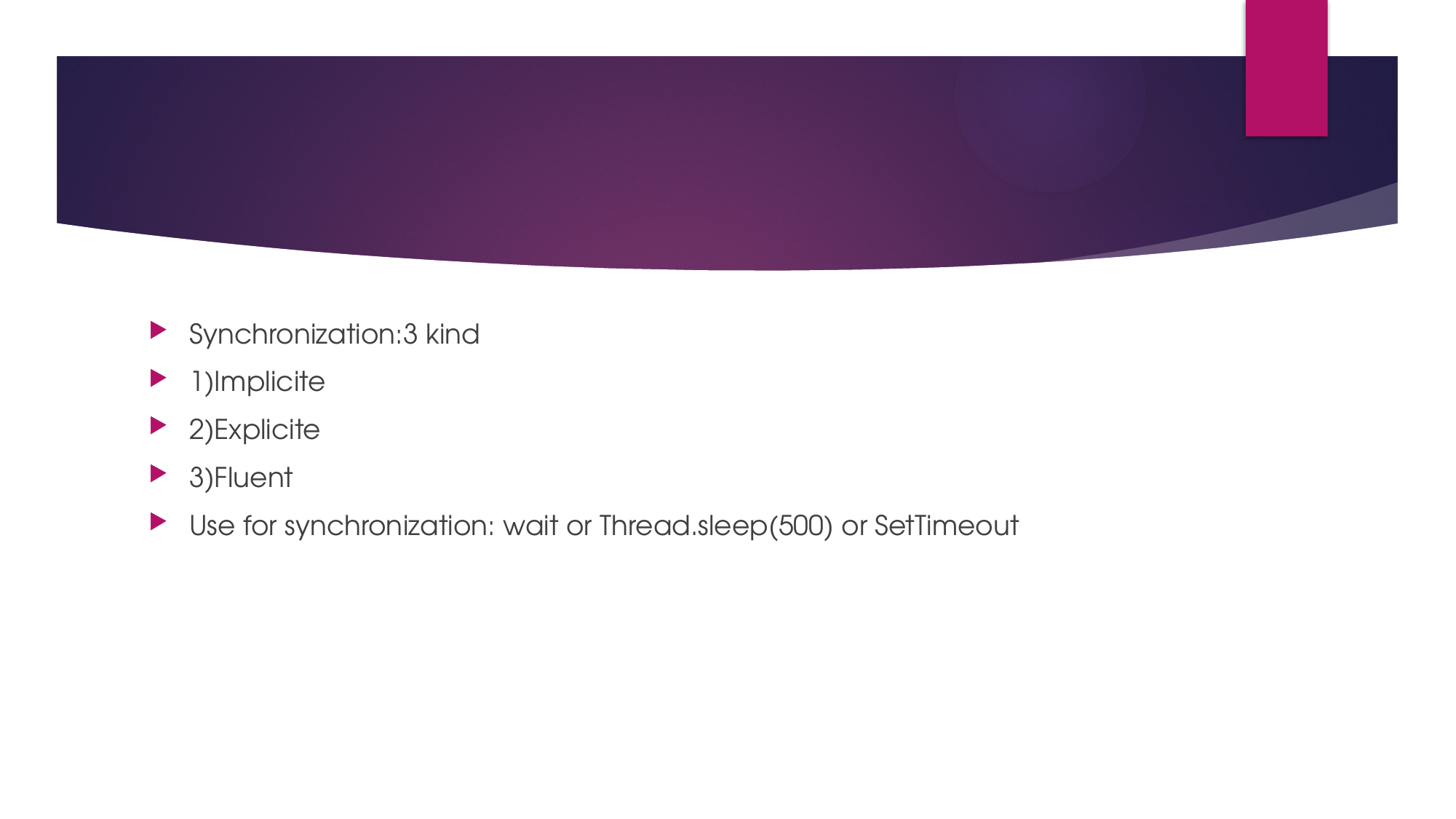

#
Synchronization:3 kind
1)Implicite
2)Explicite
3)Fluent
Use for synchronization: wait or Thread.sleep(500) or SetTimeout